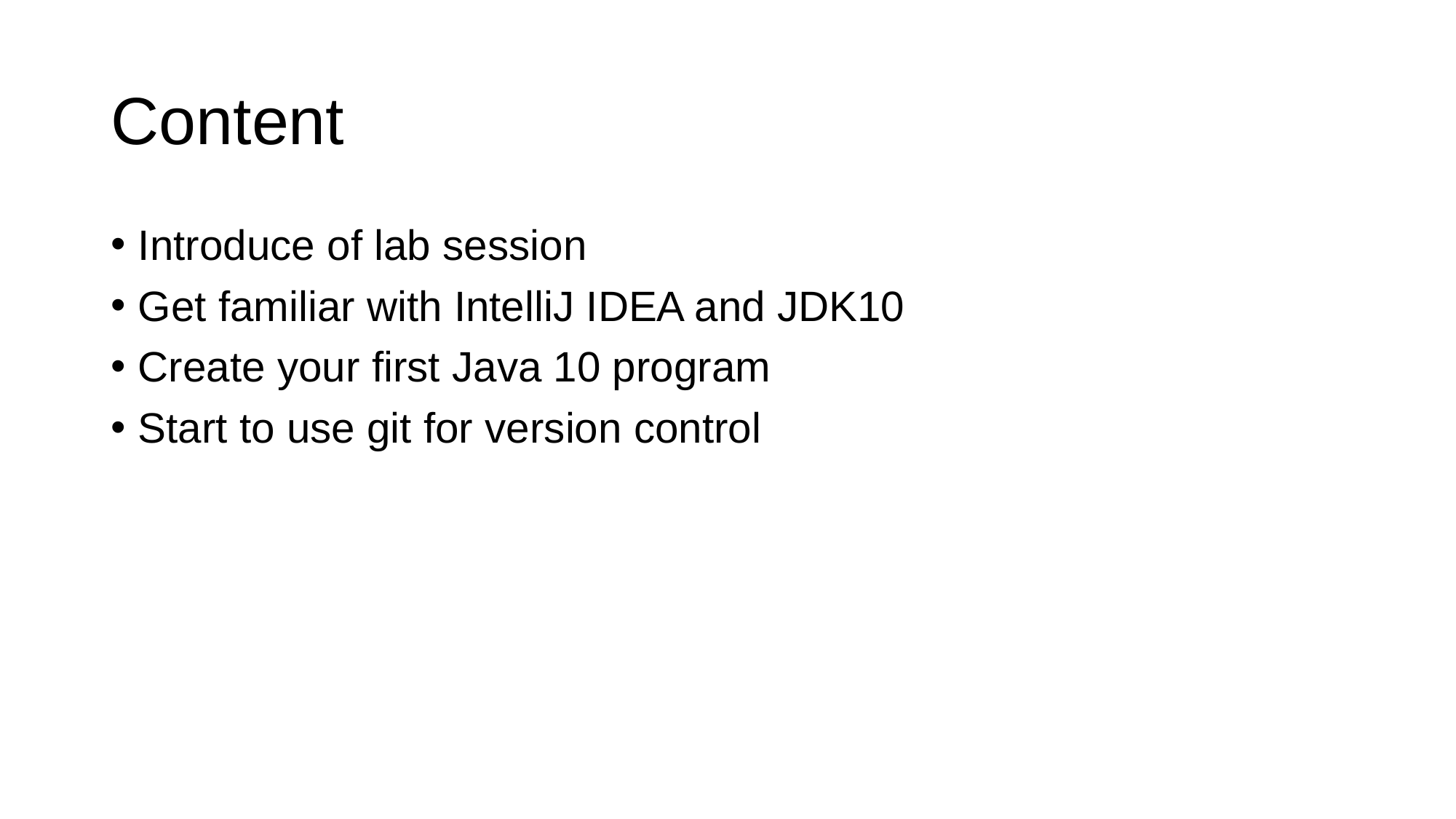

# Content
Introduce of lab session
Get familiar with IntelliJ IDEA and JDK10
Create your first Java 10 program
Start to use git for version control